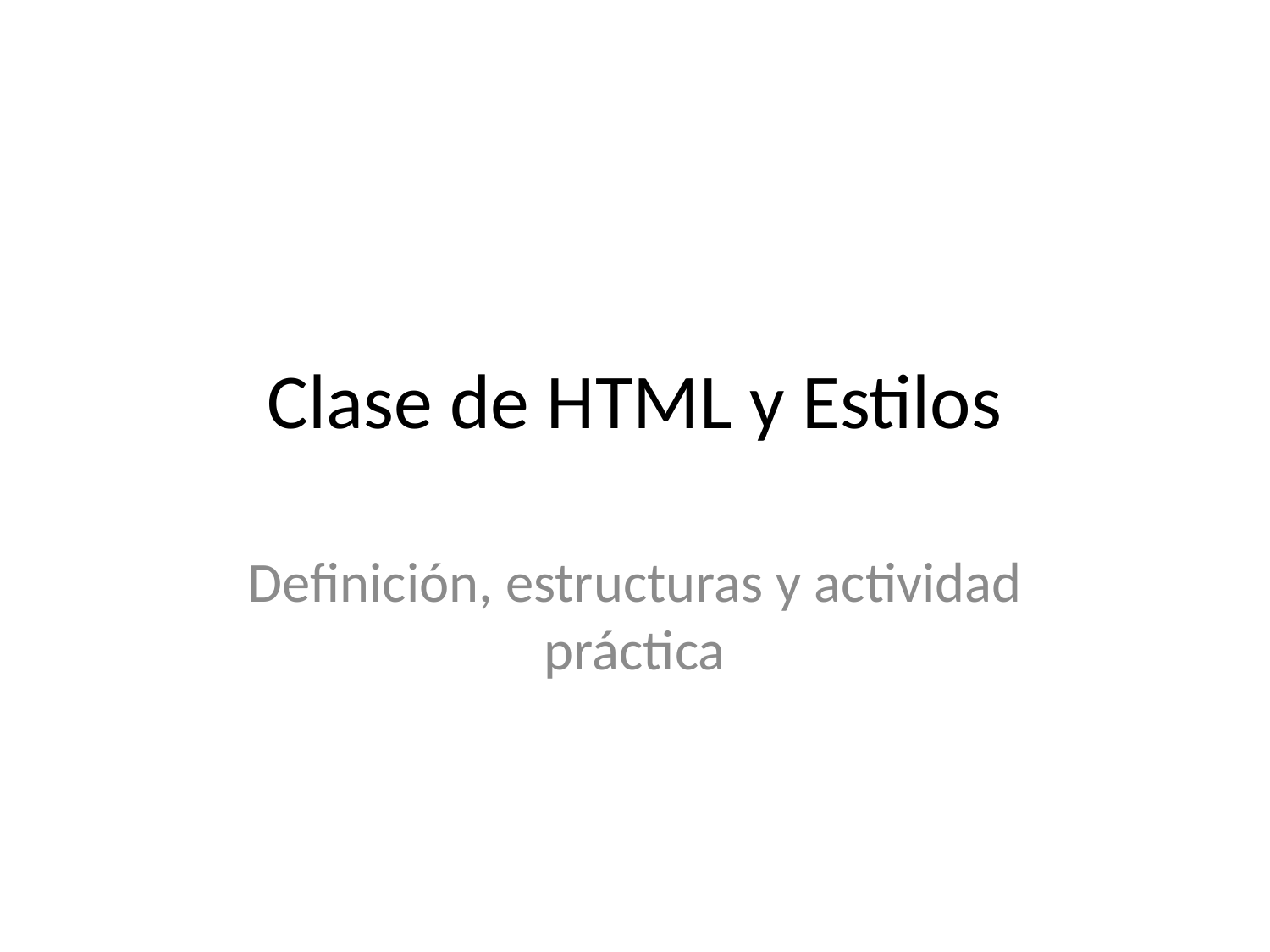

# Clase de HTML y Estilos
Definición, estructuras y actividad práctica